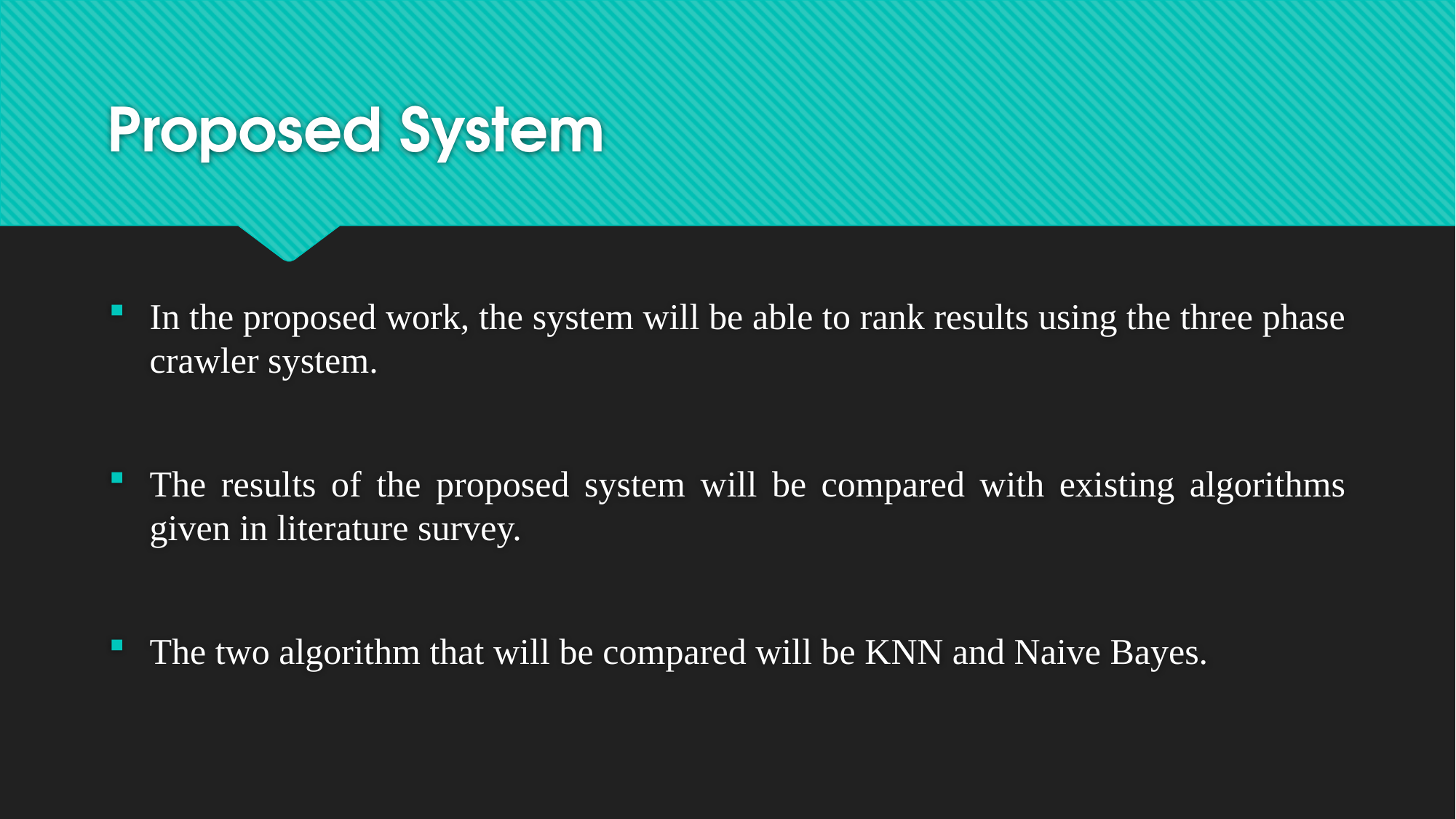

# Proposed System
In the proposed work, the system will be able to rank results using the three phase crawler system.

The results of the proposed system will be compared with existing algorithms given in literature survey.

The two algorithm that will be compared will be KNN and Naive Bayes.